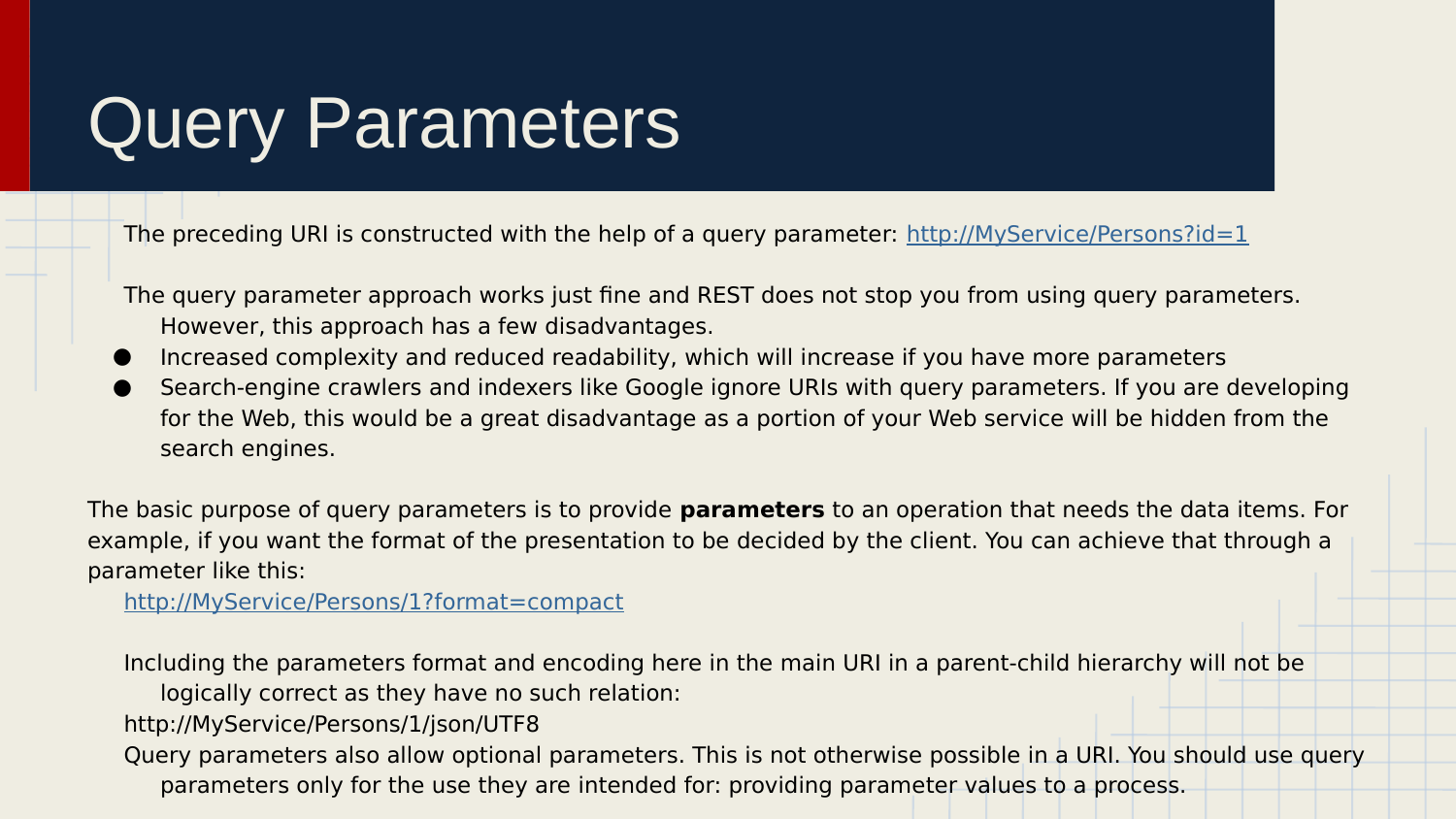

# Query Parameters
The preceding URI is constructed with the help of a query parameter: http://MyService/Persons?id=1

The query parameter approach works just fine and REST does not stop you from using query parameters. However, this approach has a few disadvantages.
Increased complexity and reduced readability, which will increase if you have more parameters
Search-engine crawlers and indexers like Google ignore URIs with query parameters. If you are developing for the Web, this would be a great disadvantage as a portion of your Web service will be hidden from the search engines.

The basic purpose of query parameters is to provide parameters to an operation that needs the data items. For example, if you want the format of the presentation to be decided by the client. You can achieve that through a parameter like this:
http://MyService/Persons/1?format=compact

Including the parameters format and encoding here in the main URI in a parent-child hierarchy will not be logically correct as they have no such relation:
http://MyService/Persons/1/json/UTF8
Query parameters also allow optional parameters. This is not otherwise possible in a URI. You should use query parameters only for the use they are intended for: providing parameter values to a process.